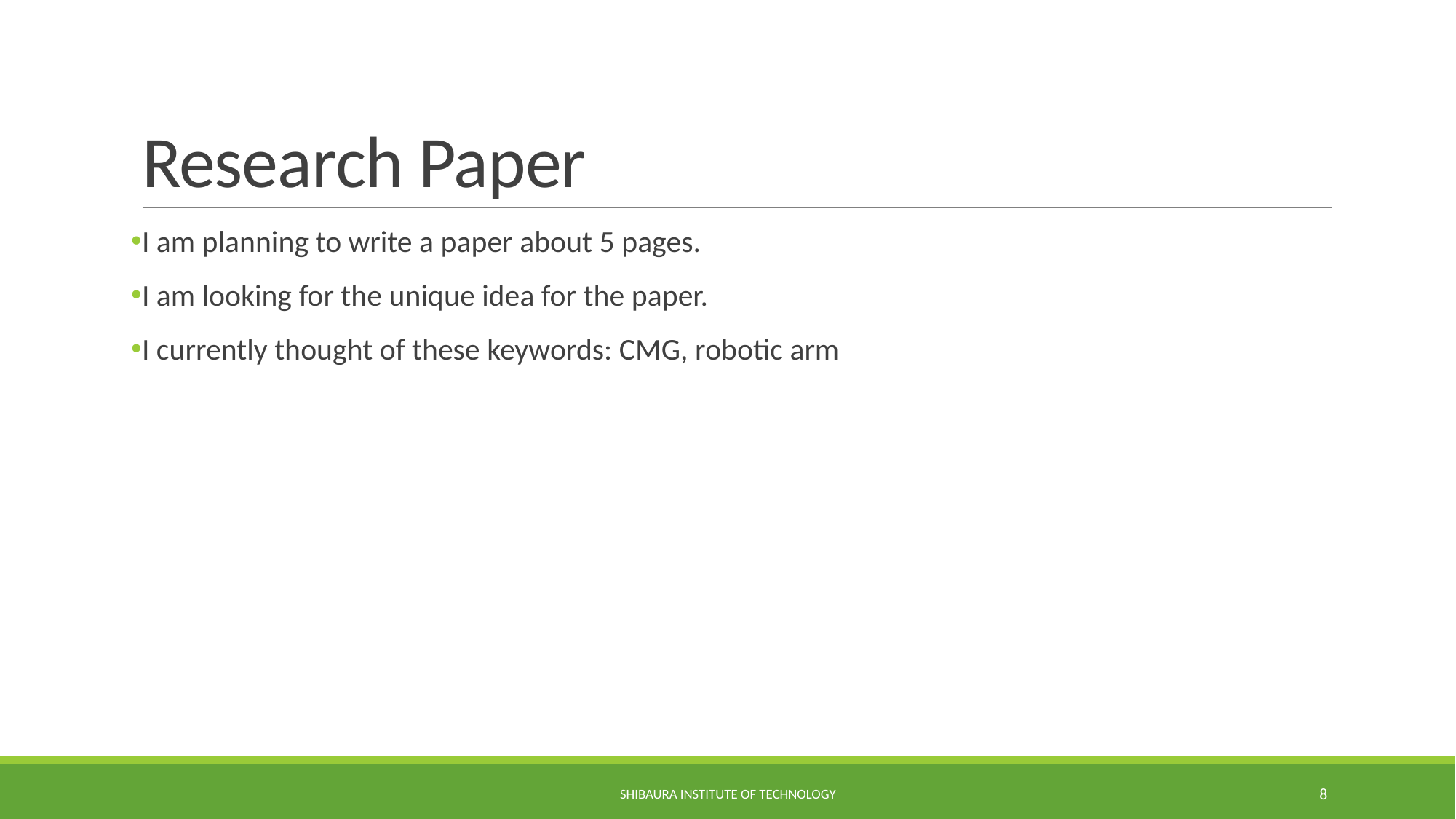

# Research Paper
I am planning to write a paper about 5 pages.
I am looking for the unique idea for the paper.
I currently thought of these keywords: CMG, robotic arm
Shibaura Institute of Technology
8